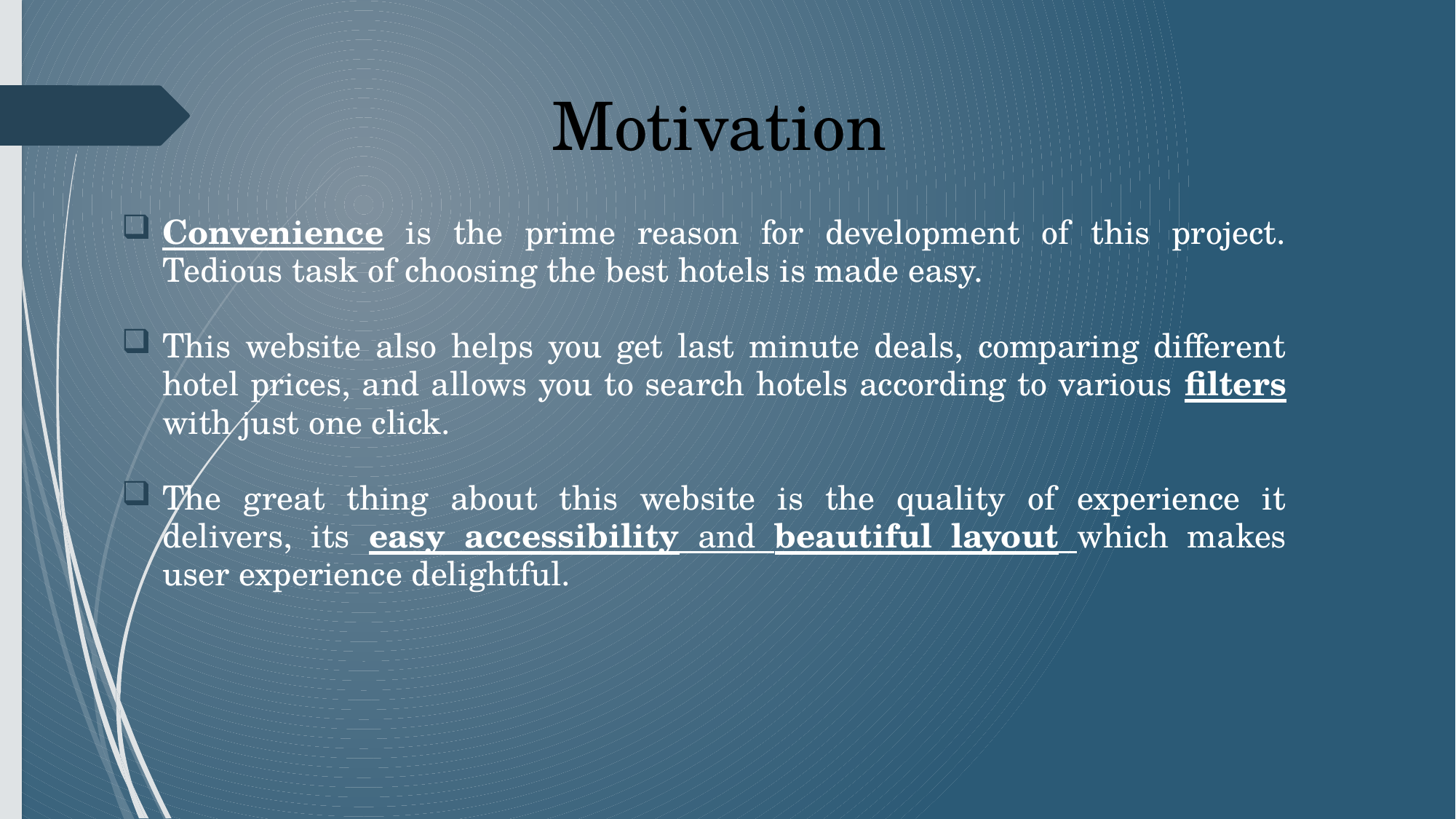

# Motivation
Convenience is the prime reason for development of this project. Tedious task of choosing the best hotels is made easy.

This website also helps you get last minute deals, comparing different hotel prices, and allows you to search hotels according to various filters with just one click.

The great thing about this website is the quality of experience it delivers, its easy accessibility and beautiful layout which makes user experience delightful.